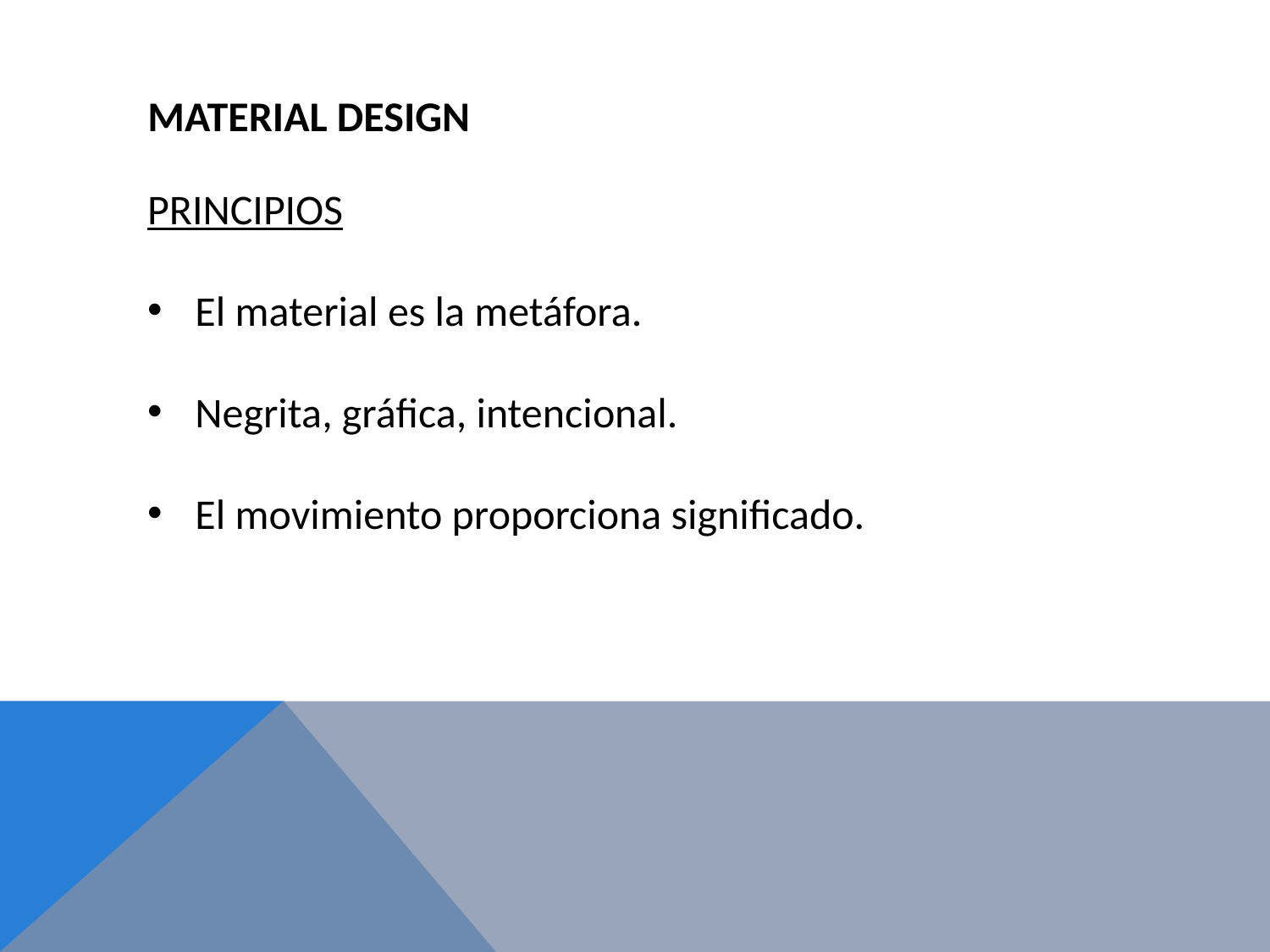

# MATERIAL DESIGN

PRINCIPIOS

El material es la metáfora.

Negrita, gráfica, intencional.

El movimiento proporciona significado.